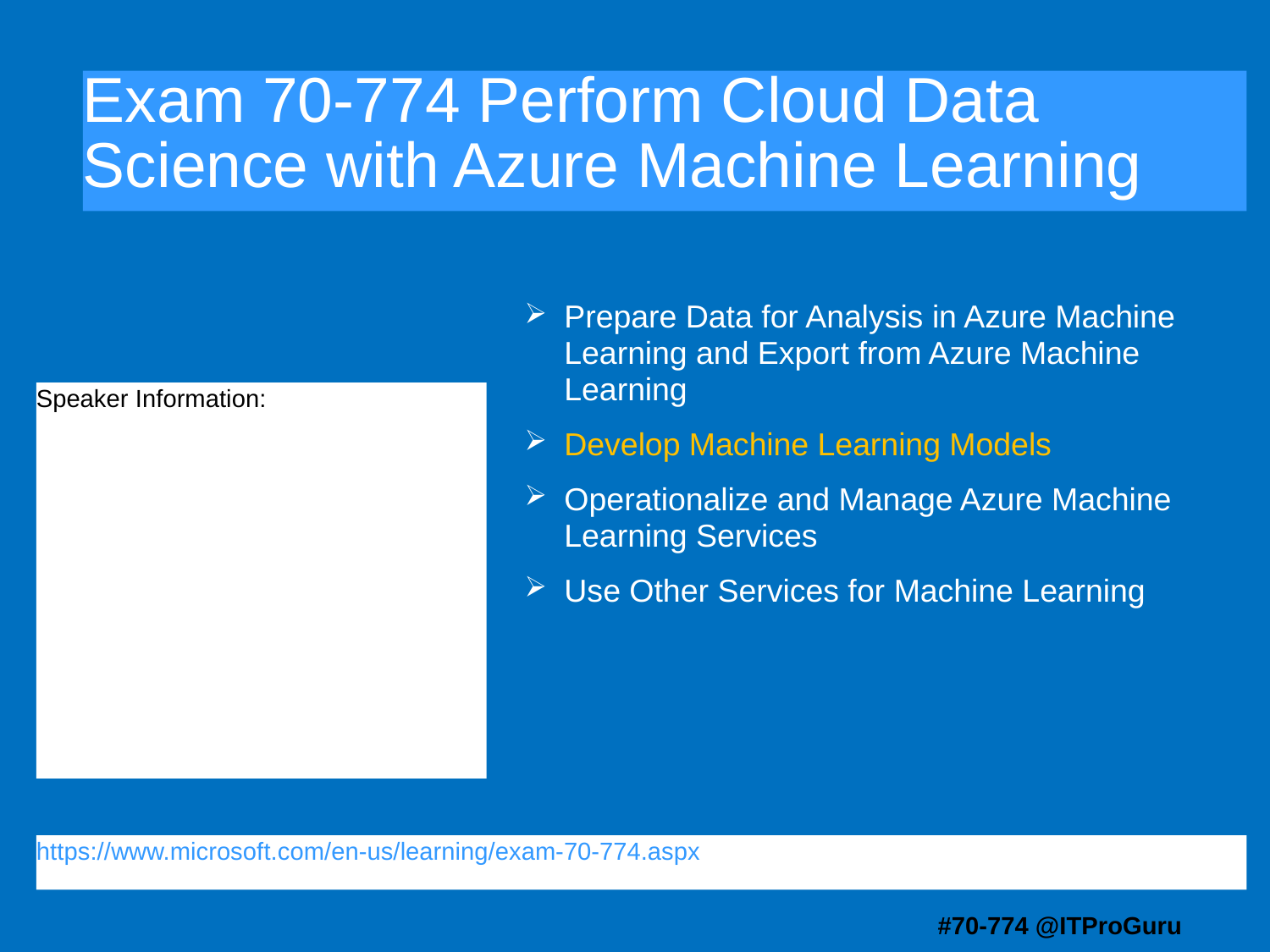

# Exam 70-774 Perform Cloud Data Science with Azure Machine Learning
Prepare Data for Analysis in Azure Machine Learning and Export from Azure Machine Learning
Develop Machine Learning Models
Operationalize and Manage Azure Machine Learning Services
Use Other Services for Machine Learning
Speaker Information:

https://www.microsoft.com/en-us/learning/exam-70-774.aspx